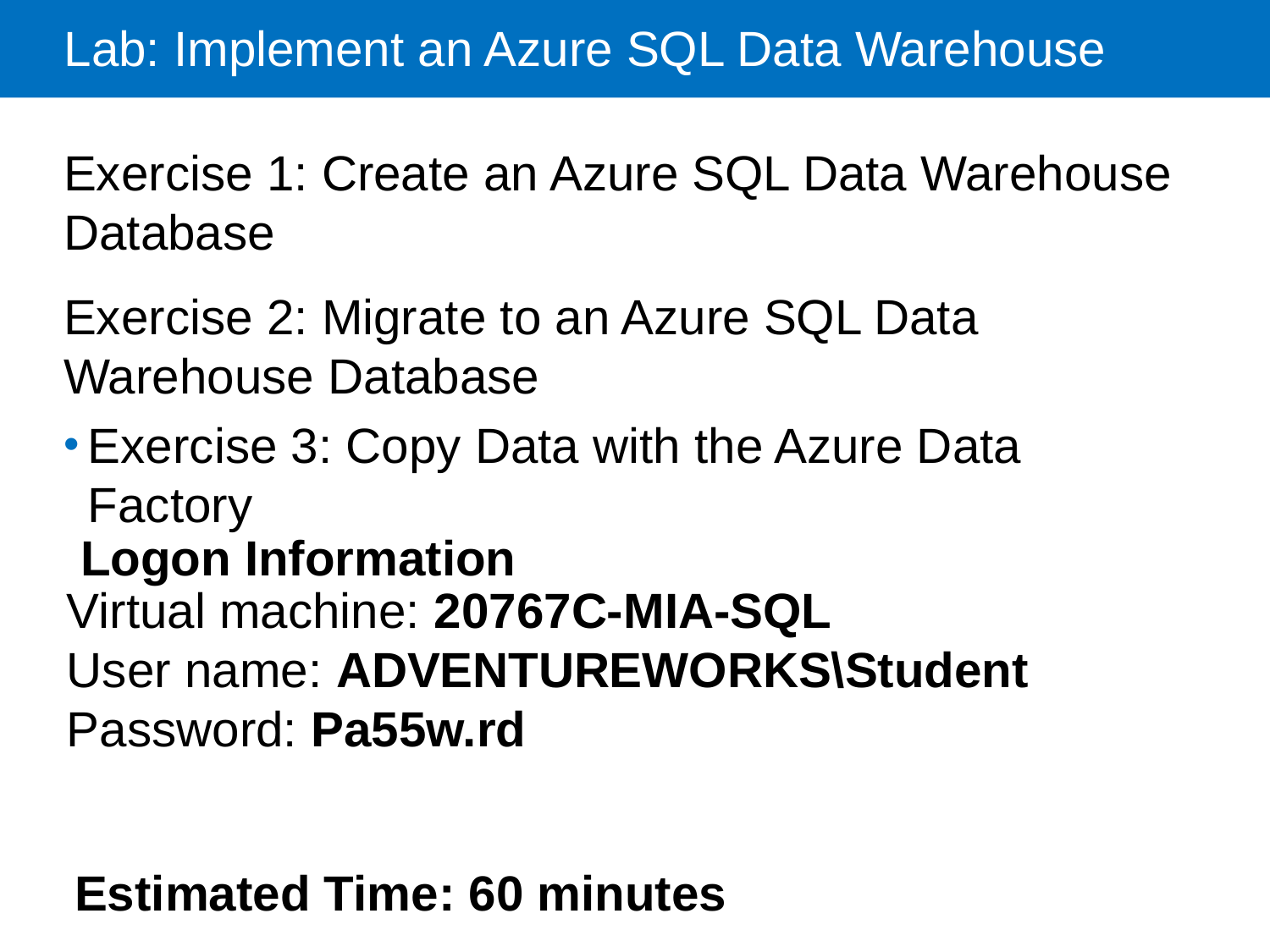

# Lab: Implement an Azure SQL Data Warehouse
Exercise 1: Create an Azure SQL Data Warehouse Database
Exercise 2: Migrate to an Azure SQL Data Warehouse Database
Exercise 3: Copy Data with the Azure Data Factory
Logon Information
Virtual machine: 20767C-MIA-SQL
User name: ADVENTUREWORKS\Student
Password: Pa55w.rd
Estimated Time: 60 minutes